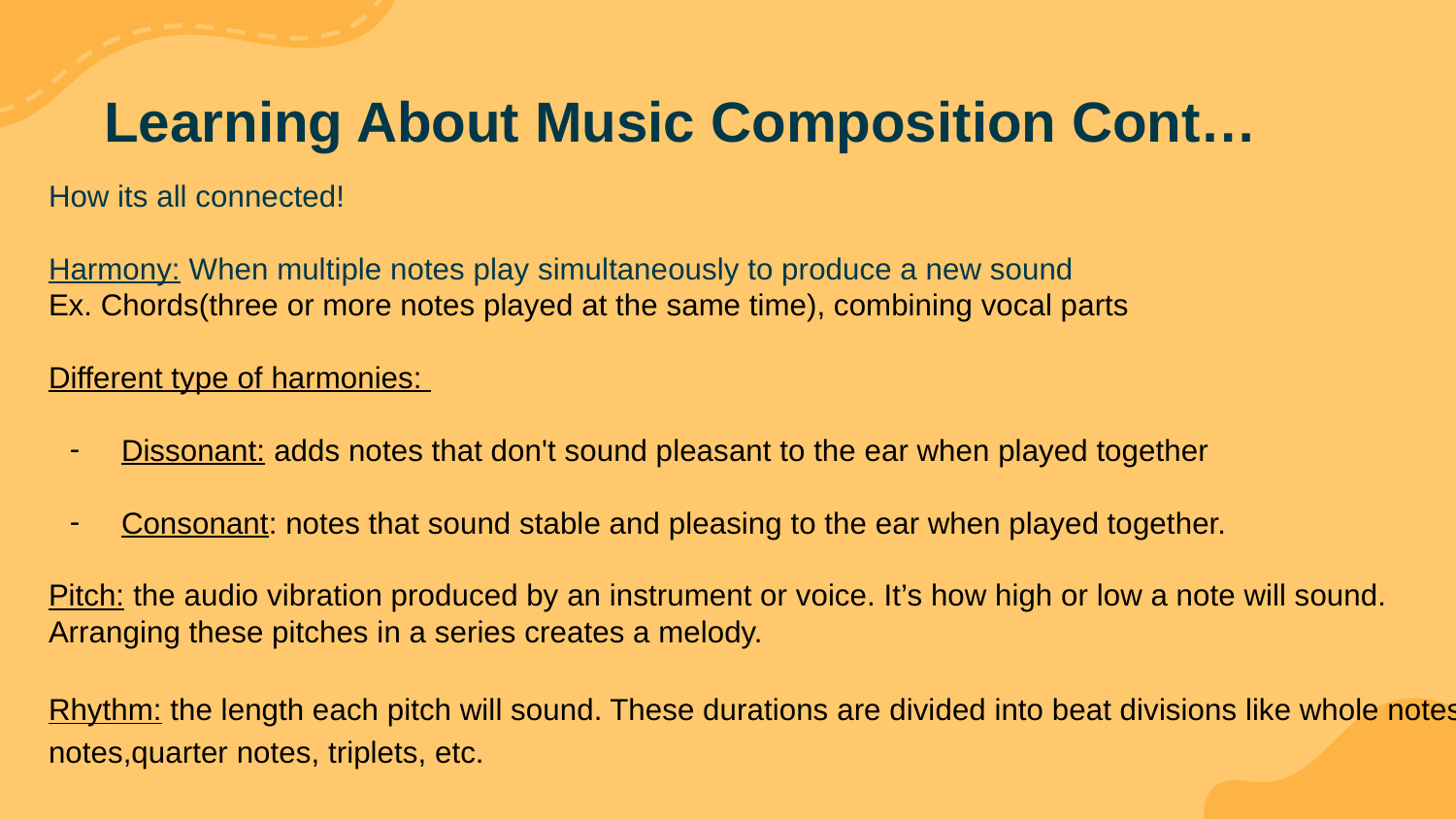

# Learning About Music Composition Cont…
How its all connected!

Harmony: When multiple notes play simultaneously to produce a new sound
Ex. Chords(three or more notes played at the same time), combining vocal parts

Different type of harmonies:

Dissonant: adds notes that don't sound pleasant to the ear when played together

Consonant: notes that sound stable and pleasing to the ear when played together.

Pitch: the audio vibration produced by an instrument or voice. It’s how high or low a note will sound.
Arranging these pitches in a series creates a melody.

Rhythm: the length each pitch will sound. These durations are divided into beat divisions like whole notes, half notes,quarter notes, triplets, etc.